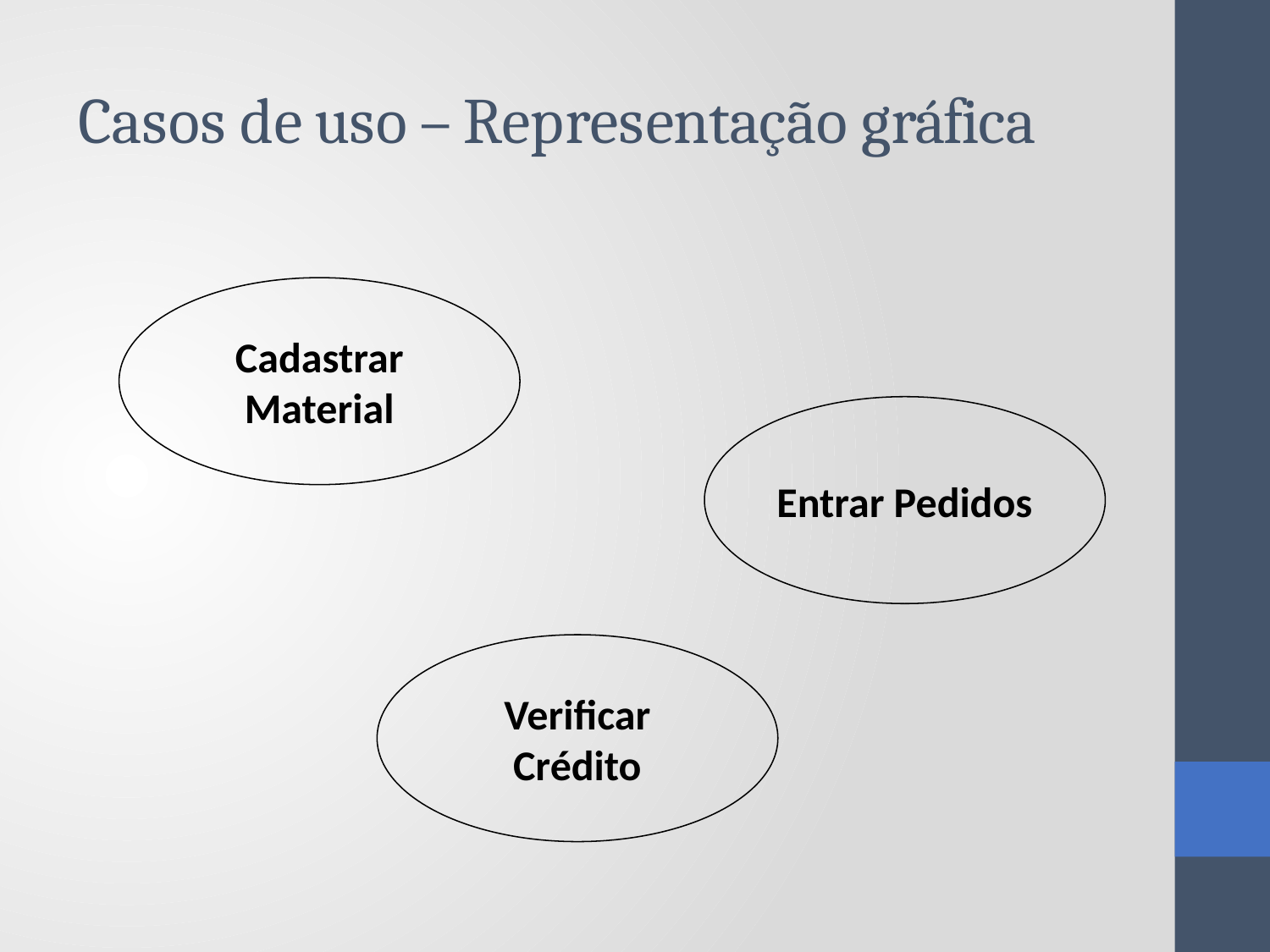

# Casos de uso – Representação gráfica
Cadastrar
Material
Entrar Pedidos
Verificar
Crédito